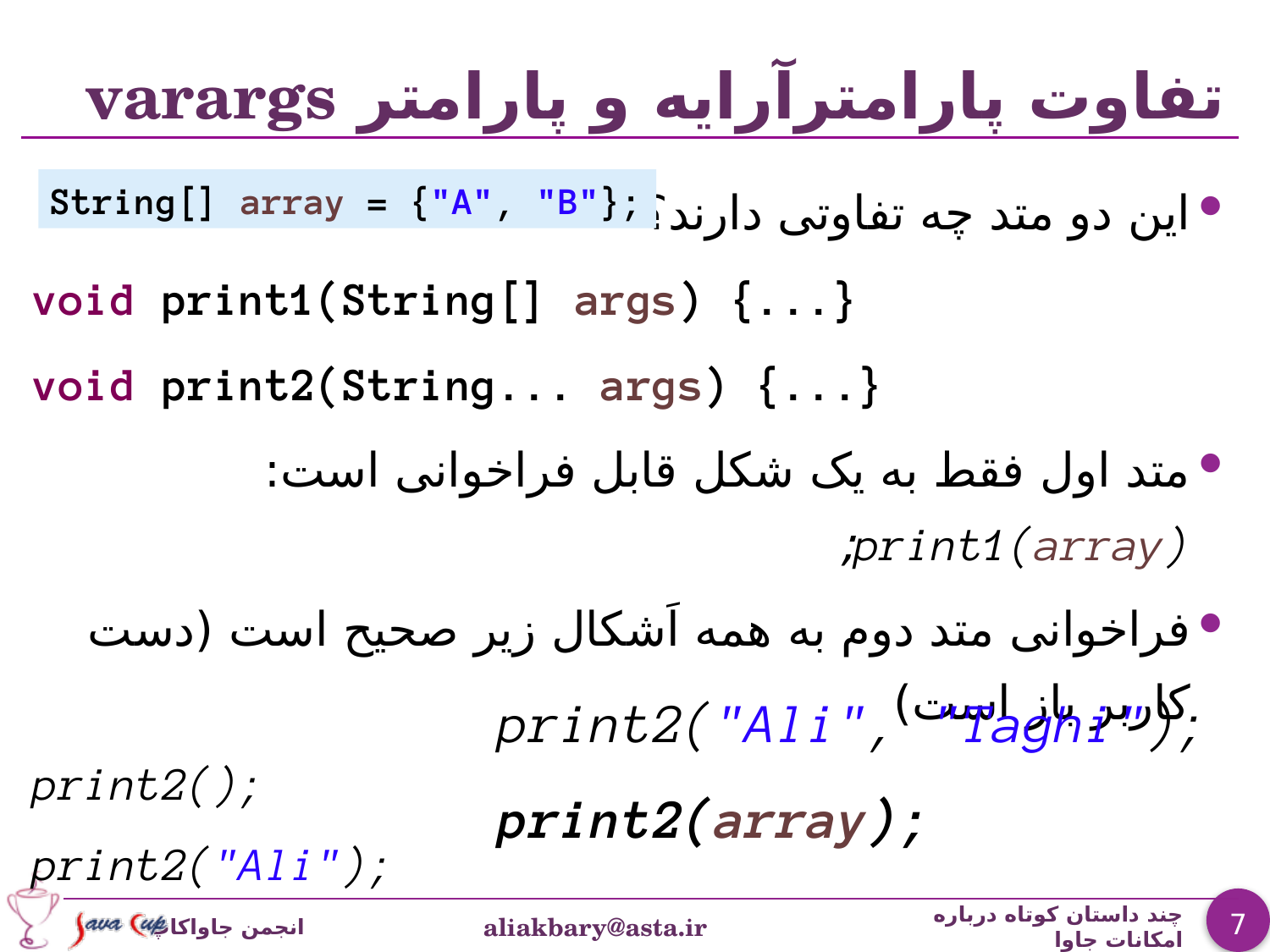

# تفاوت پارامترآرایه و پارامتر varargs
این دو متد چه تفاوتی دارند؟
void print1(String[] args) {...}
void print2(String... args) {...}
متد اول فقط به یک شکل قابل فراخوانی است:  print1(array);
فراخوانی متد دوم به همه اَشکال زیر صحیح است (دست کاربر باز است)
print2();
print2("Ali");

String[] array = {"A", "B"};
print2("Ali", "Taghi");
print2(array);